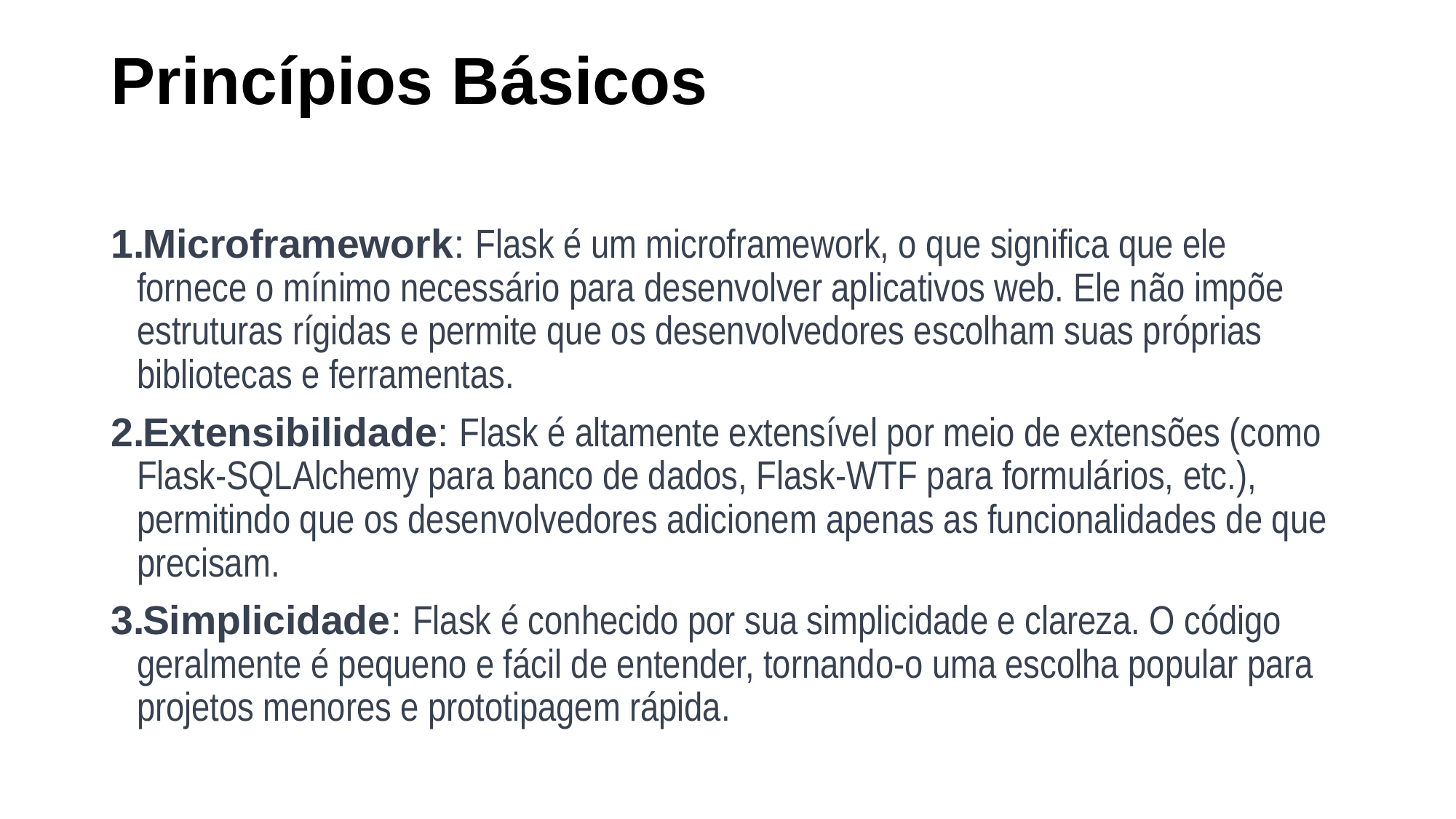

# Princípios Básicos
Microframework: Flask é um microframework, o que significa que ele fornece o mínimo necessário para desenvolver aplicativos web. Ele não impõe estruturas rígidas e permite que os desenvolvedores escolham suas próprias bibliotecas e ferramentas.
Extensibilidade: Flask é altamente extensível por meio de extensões (como Flask-SQLAlchemy para banco de dados, Flask-WTF para formulários, etc.), permitindo que os desenvolvedores adicionem apenas as funcionalidades de que precisam.
Simplicidade: Flask é conhecido por sua simplicidade e clareza. O código geralmente é pequeno e fácil de entender, tornando-o uma escolha popular para projetos menores e prototipagem rápida.